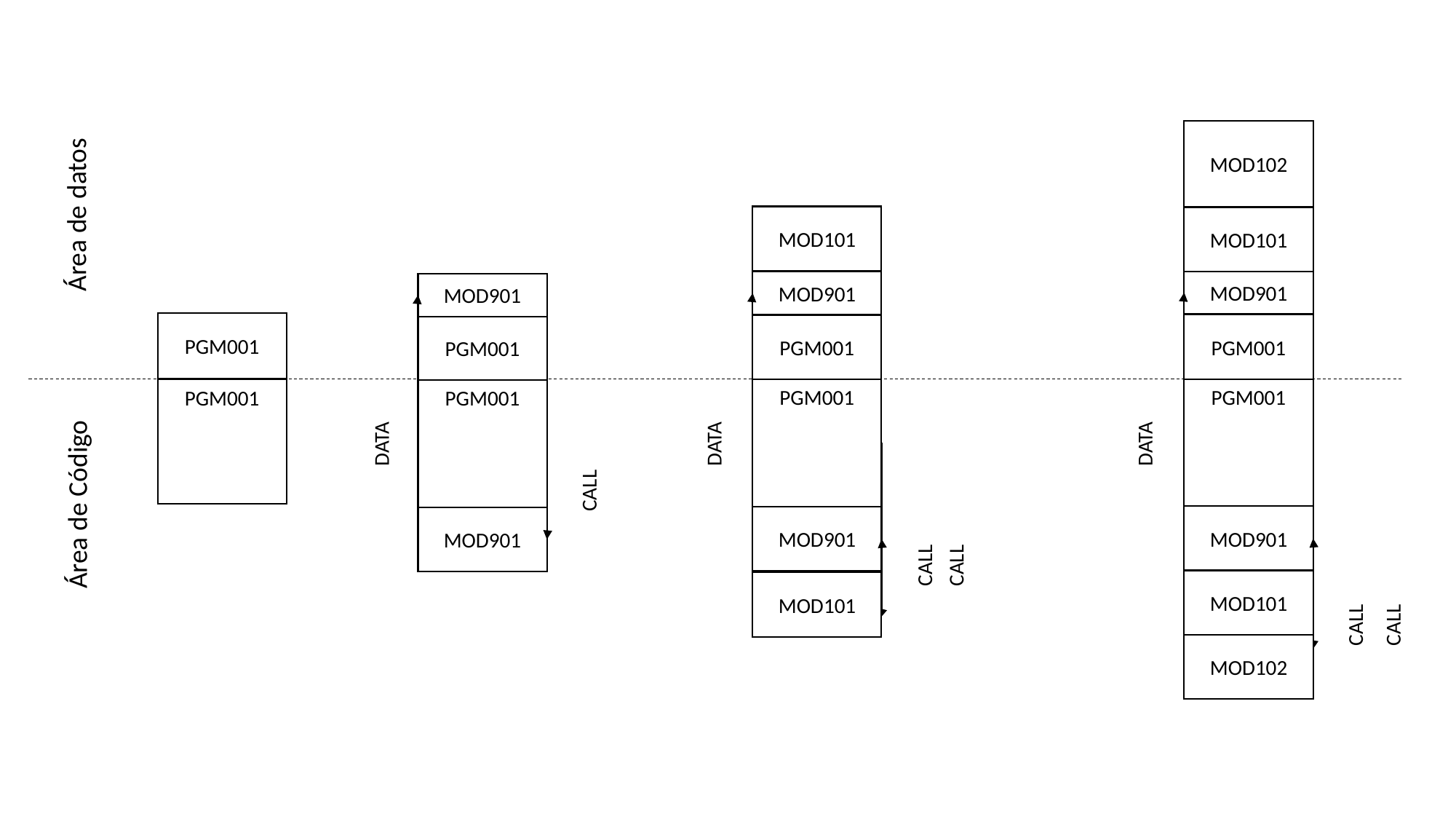

# subrutinas
MOD102
Área de datos
MOD101
MOD101
MOD901
MOD901
MOD901
PGM001
PGM001
PGM001
PGM001
PGM001
PGM001
PGM001
PGM001
DATA
DATA
DATA
CALL
Área de Código
MOD901
MOD901
MOD901
CALL
CALL
MOD101
MOD101

CALL
CALL

MOD102